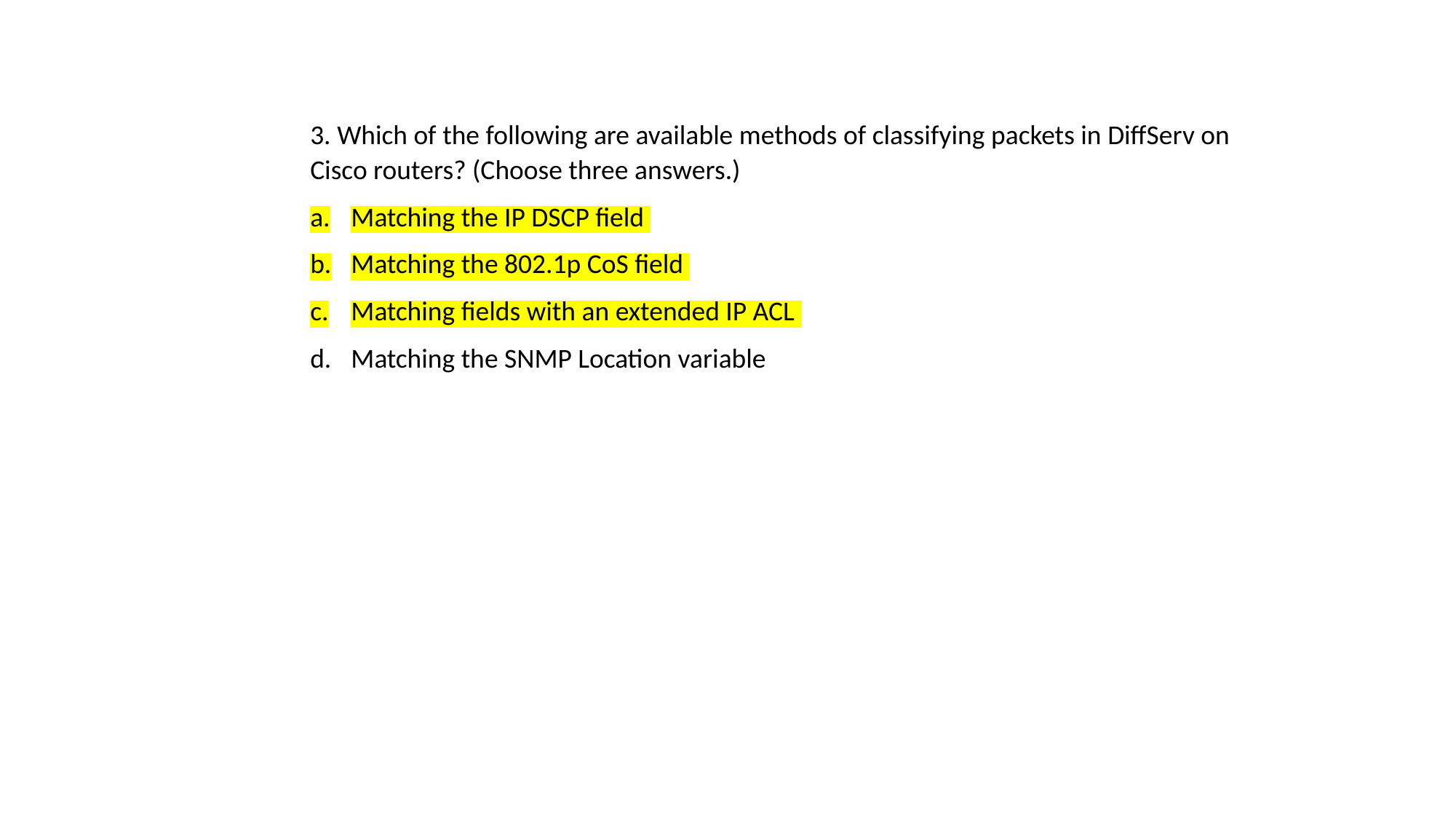

3. Which of the following are available methods of classifying packets in DiffServ on Cisco routers? (Choose three answers.)
Matching the IP DSCP field
Matching the 802.1p CoS field
Matching fields with an extended IP ACL
Matching the SNMP Location variable